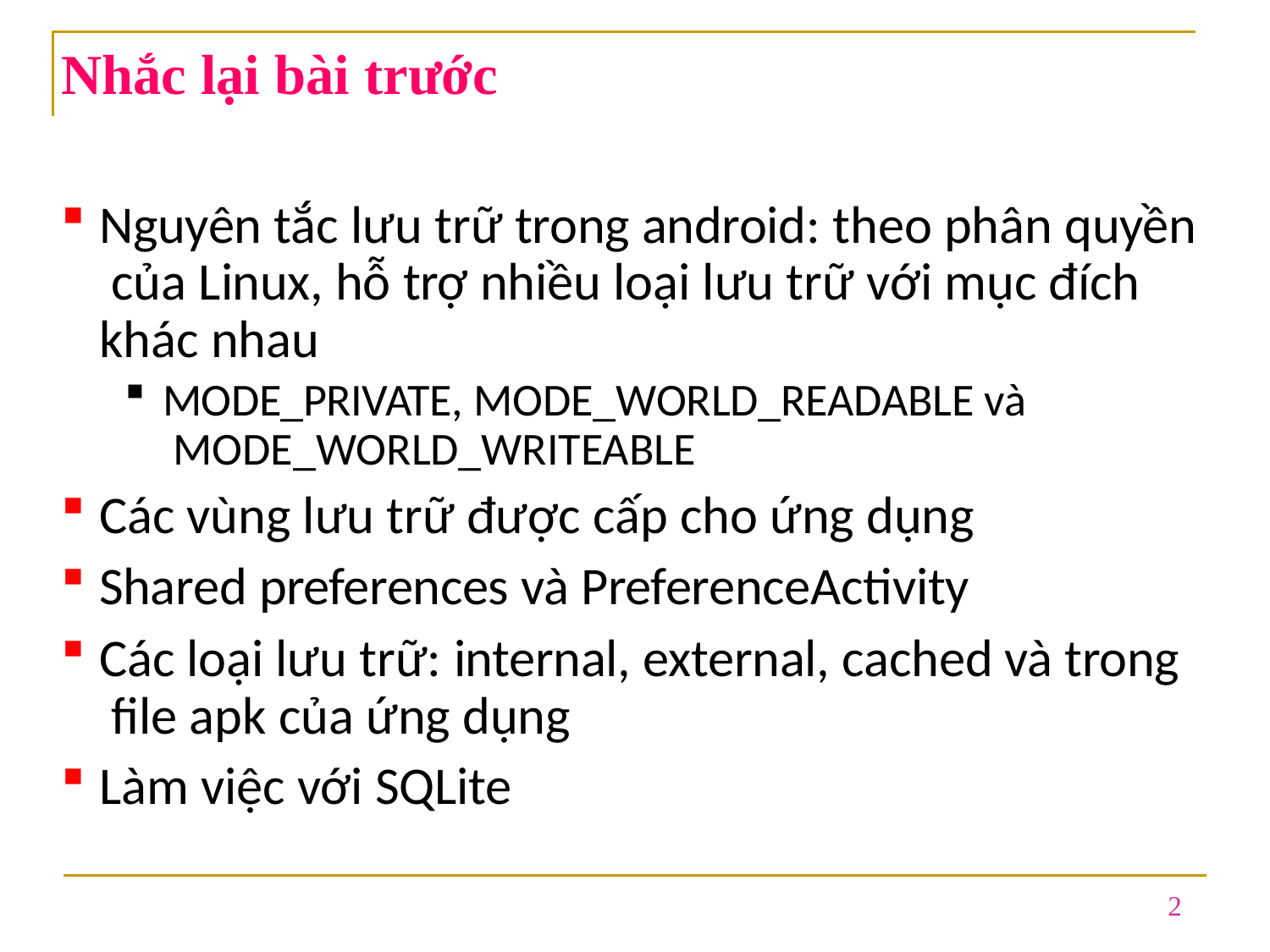

# Nhắc lại bài trước
Nguyên tắc lưu trữ trong android: theo phân quyền  của Linux, hỗ trợ nhiều loại lưu trữ với mục đích  khác nhau
MODE_PRIVATE, MODE_WORLD_READABLE và  MODE_WORLD_WRITEABLE
Các vùng lưu trữ được cấp cho ứng dụng
Shared preferences và PreferenceActivity
Các loại lưu trữ: internal, external, cached và trong  file apk của ứng dụng
Làm việc với SQLite
2